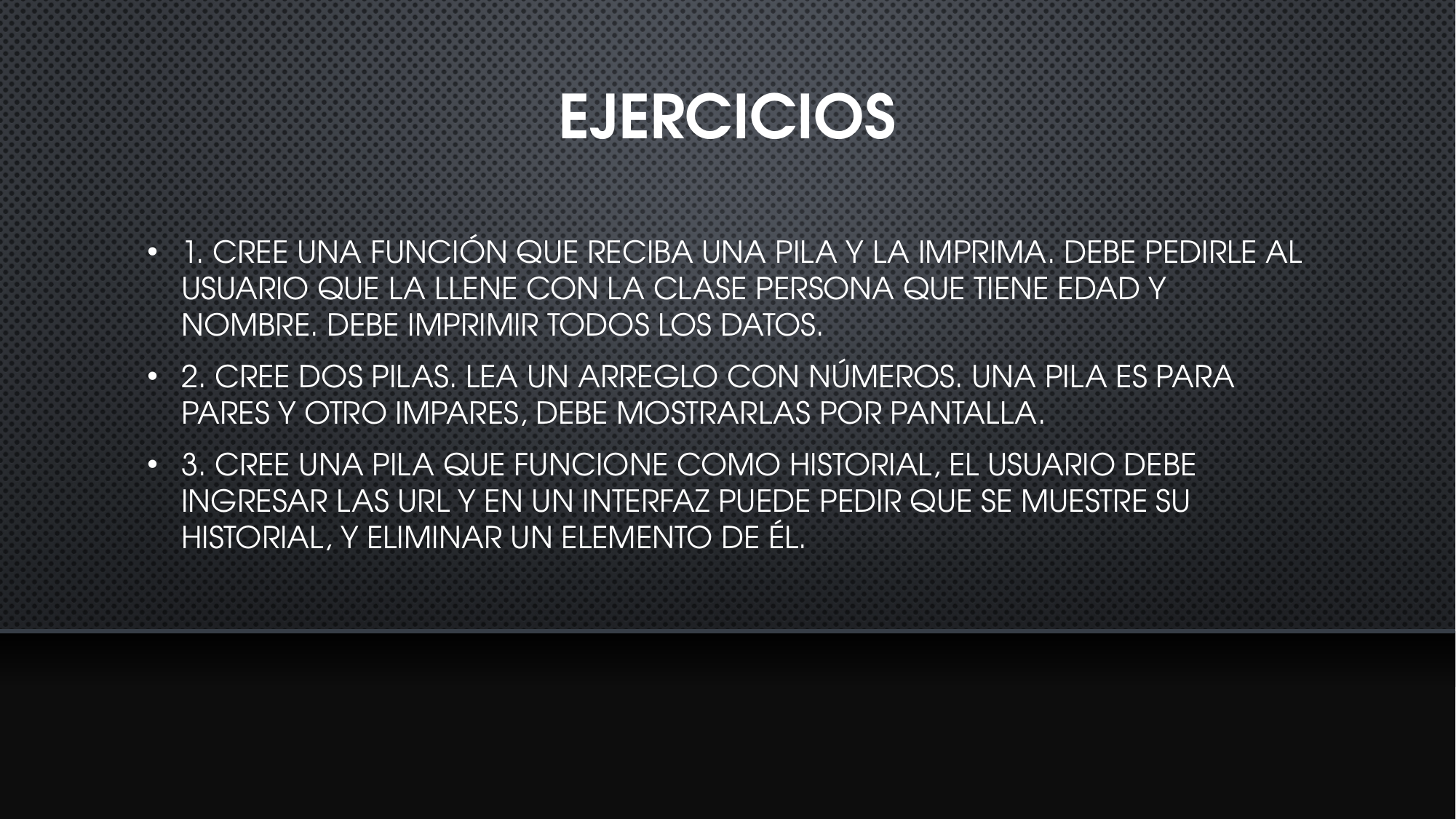

# ejercicios
1. Cree una función que reciba una pila y la imprima. Debe pedirle al usuario que la llene con la clase Persona que tiene edad y nombre. Debe imprimir todos los datos.
2. Cree dos pilas. Lea un arreglo con números. Una pila es para pares y otro impares, debe mostrarlas por pantalla.
3. Cree una pila que funcione como historial, el usuario debe ingresar las url y en un interfaz puede pedir que se muestre su historial, y eliminar un elemento de él.